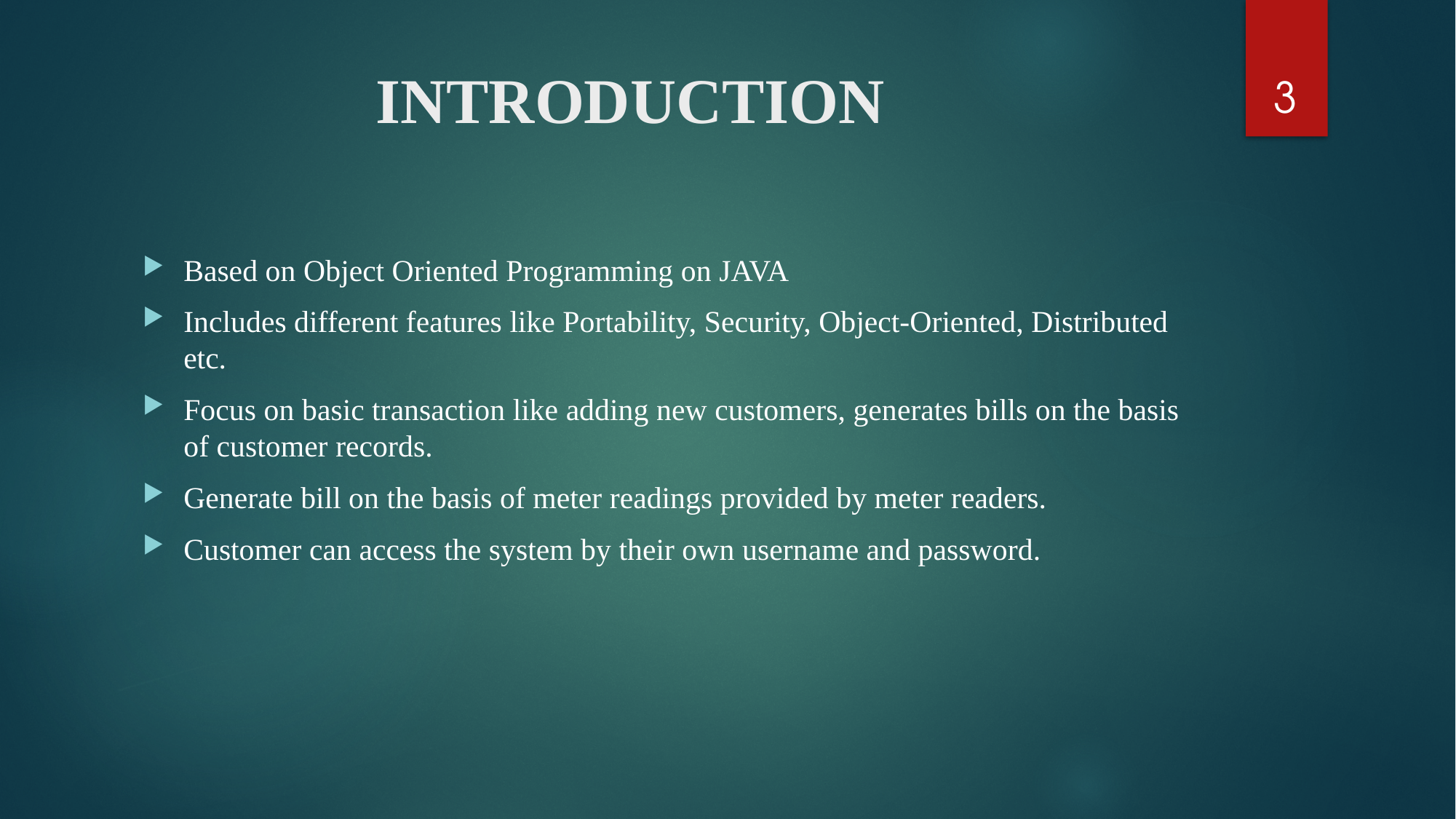

3
# INTRODUCTION
Based on Object Oriented Programming on JAVA
Includes different features like Portability, Security, Object-Oriented, Distributed etc.
Focus on basic transaction like adding new customers, generates bills on the basis of customer records.
Generate bill on the basis of meter readings provided by meter readers.
Customer can access the system by their own username and password.